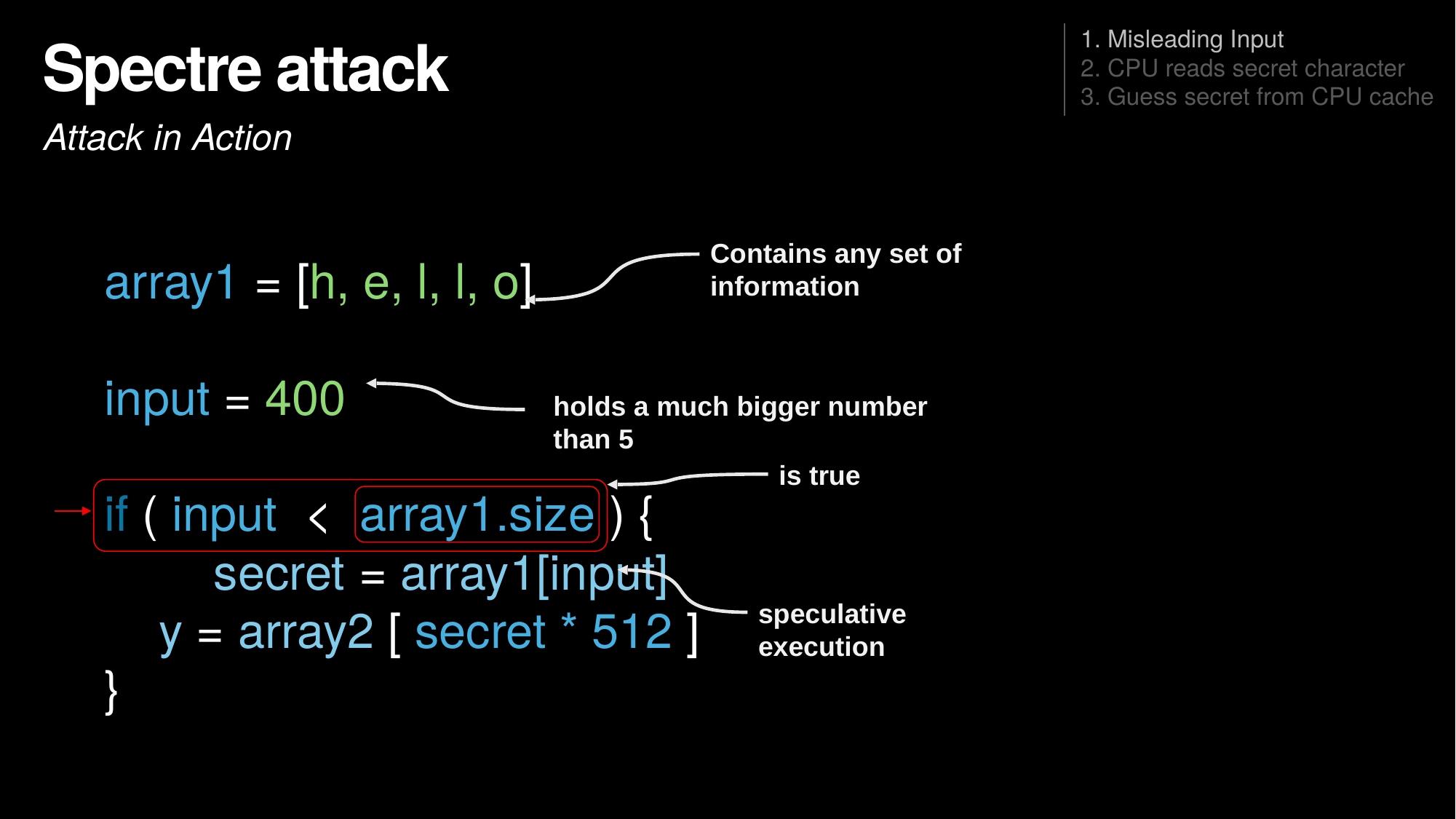

1. Misleading Input
2. CPU reads secret character
3. Guess secret from CPU cache
Spectre attack
Attack in Action
Contains any set of information
array1 = [h, e, l, l, o]

input = 400

if ( input  <  array1.size ) {
	secret = array1[input]
    y = array2 [ secret * 512 ]
}

holds a much bigger number than 5
is true

speculative execution